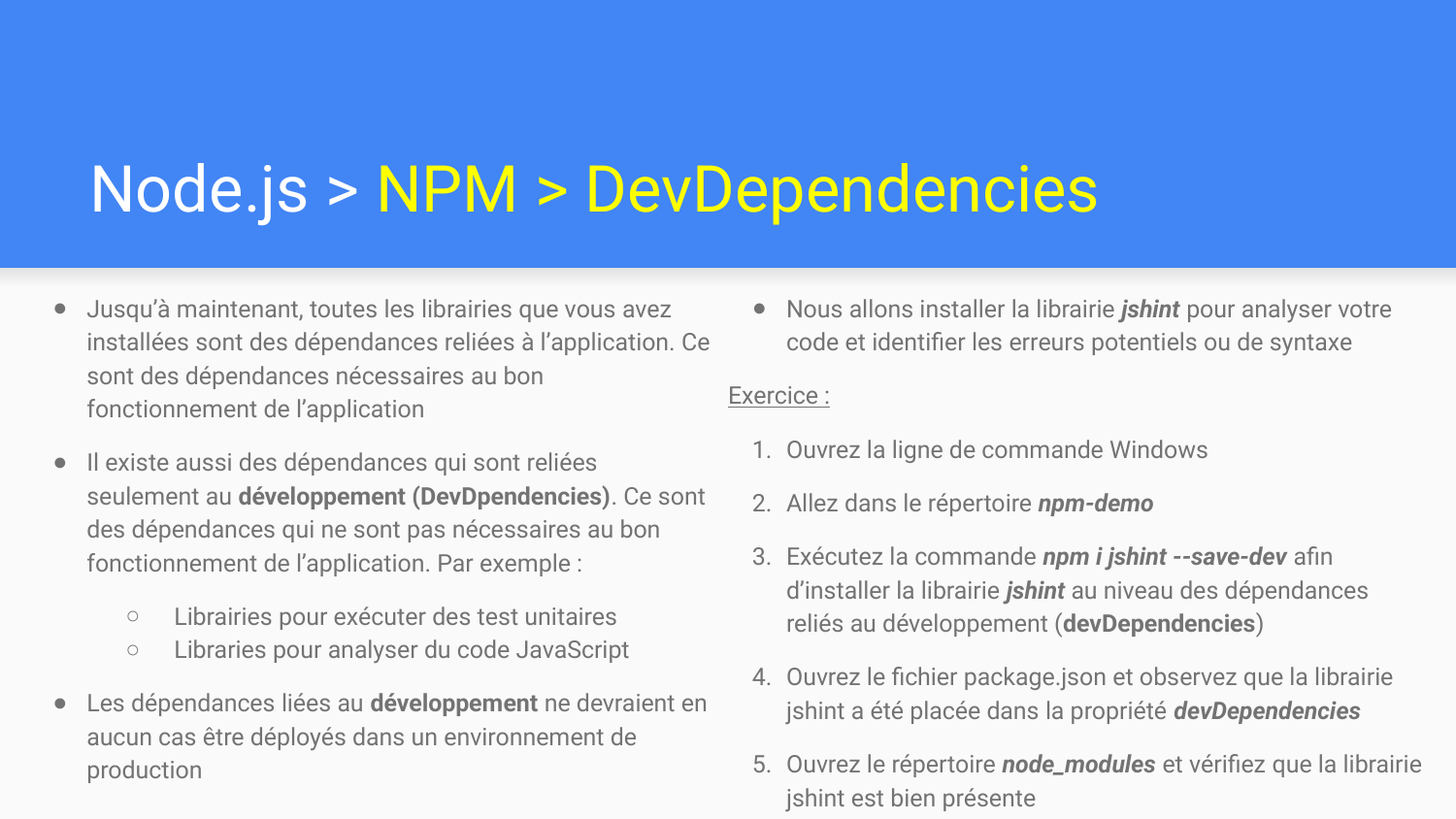

# Node.js > NPM > DevDependencies
Nous allons installer la librairie jshint pour analyser votre code et identifier les erreurs potentiels ou de syntaxe
Exercice :
Ouvrez la ligne de commande Windows
Allez dans le répertoire npm-demo
Exécutez la commande npm i jshint --save-dev afin d’installer la librairie jshint au niveau des dépendances reliés au développement (devDependencies)
Ouvrez le fichier package.json et observez que la librairie jshint a été placée dans la propriété devDependencies
Ouvrez le répertoire node_modules et vérifiez que la librairie jshint est bien présente
Jusqu’à maintenant, toutes les librairies que vous avez installées sont des dépendances reliées à l’application. Ce sont des dépendances nécessaires au bon fonctionnement de l’application
Il existe aussi des dépendances qui sont reliées seulement au développement (DevDpendencies). Ce sont des dépendances qui ne sont pas nécessaires au bon fonctionnement de l’application. Par exemple :
Librairies pour exécuter des test unitaires
Libraries pour analyser du code JavaScript
Les dépendances liées au développement ne devraient en aucun cas être déployés dans un environnement de production